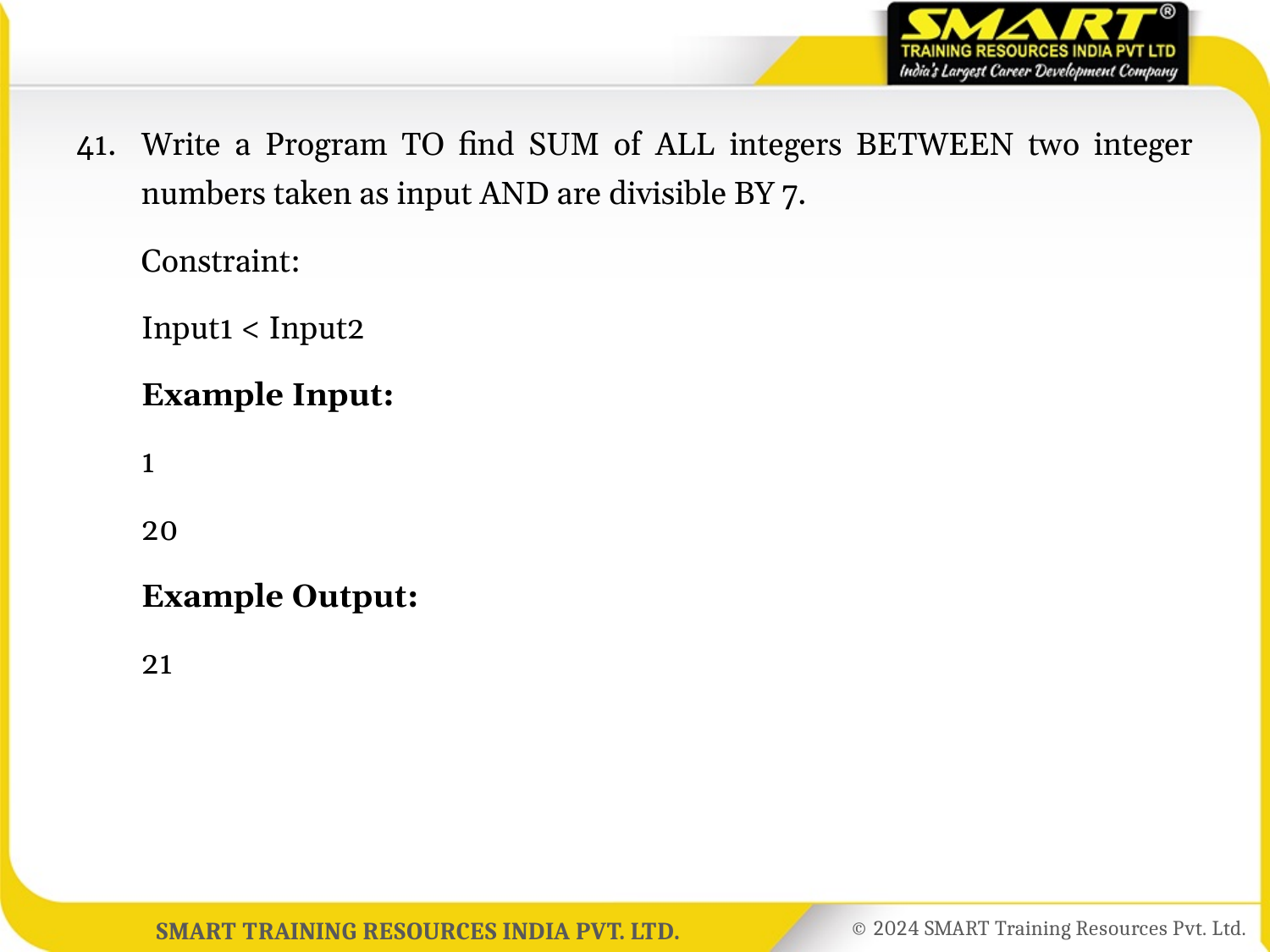

41.	Write a Program TO find SUM of ALL integers BETWEEN two integer numbers taken as input AND are divisible BY 7.
	Constraint:
	Input1 < Input2
	Example Input:
	1
	20
	Example Output:
	21